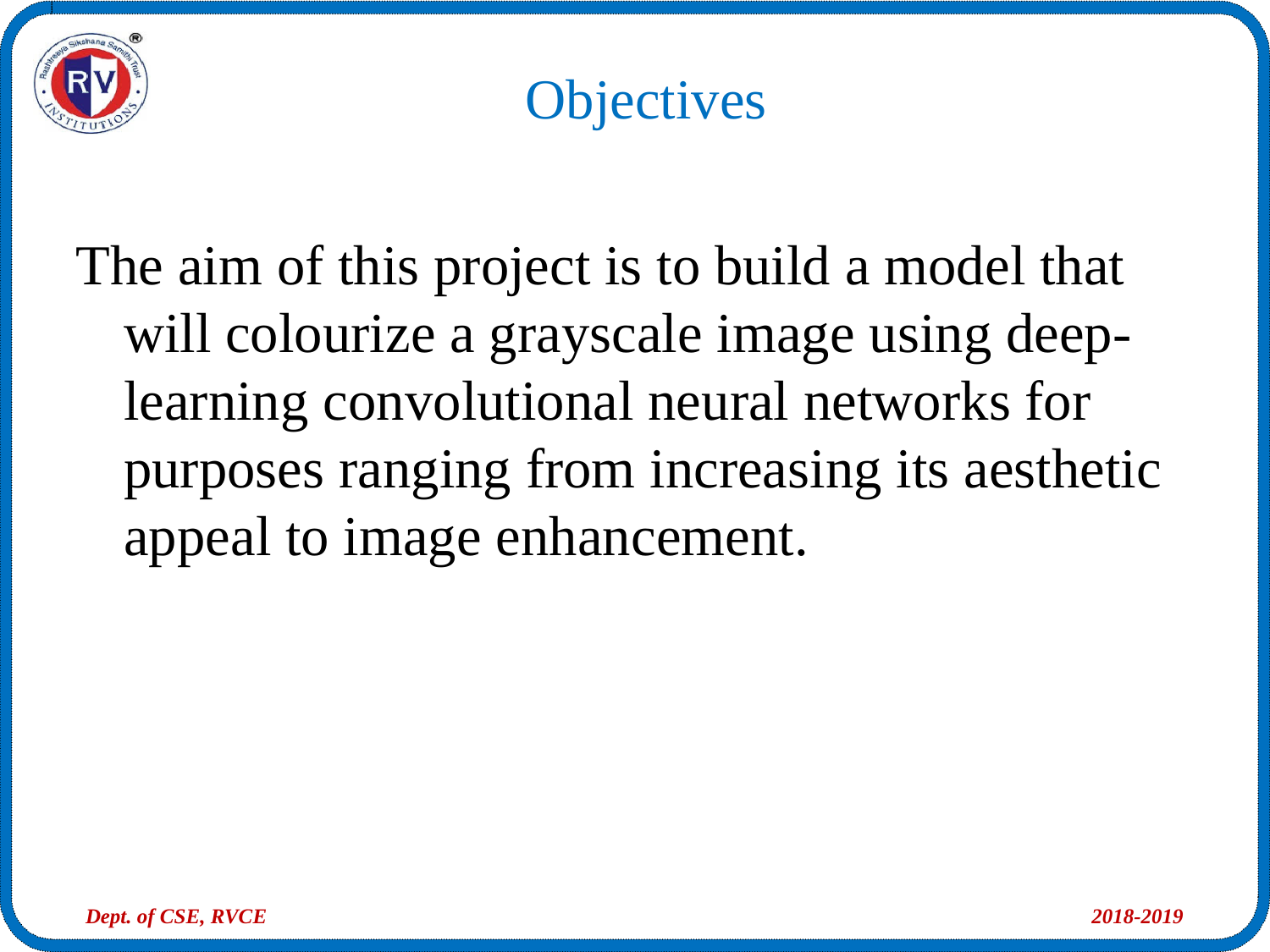

Objectives
The aim of this project is to build a model that will colourize a grayscale image using deep-learning convolutional neural networks for purposes ranging from increasing its aesthetic appeal to image enhancement.